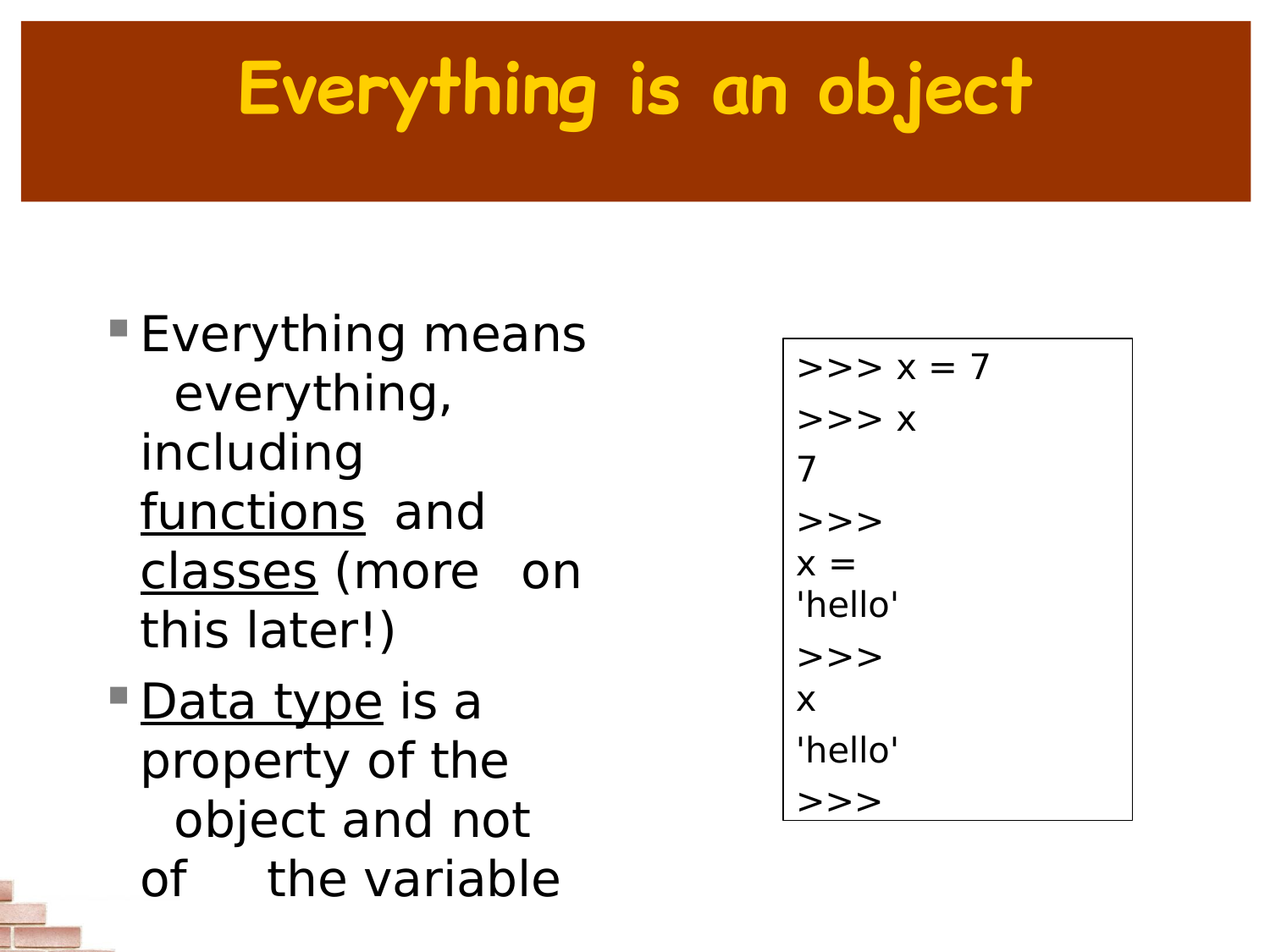

# Everything is an object
Everything means 	everything, 	including functions 	and classes (more 	on this later!)
Data type is a 	property of the 	object and not of 	the variable
>>> x = 7
>>> x 7
>>> x = 'hello'
>>> x
'hello'
>>>